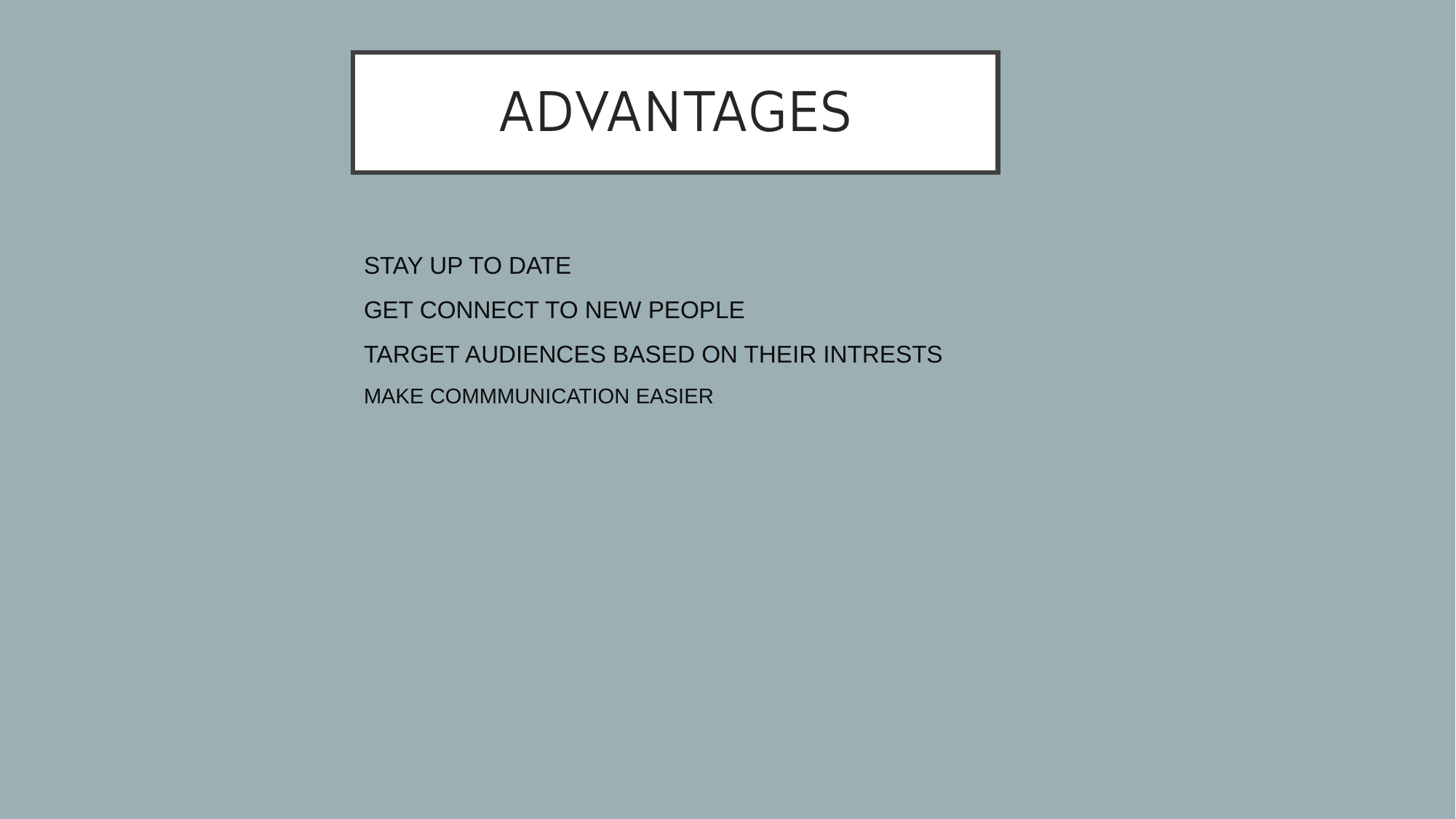

# Advantages

STAY UP TO DATE
GET CONNECT TO NEW PEOPLE
TARGET AUDIENCES BASED ON THEIR INTRESTS
MAKE COMMMUNICATION EASIER